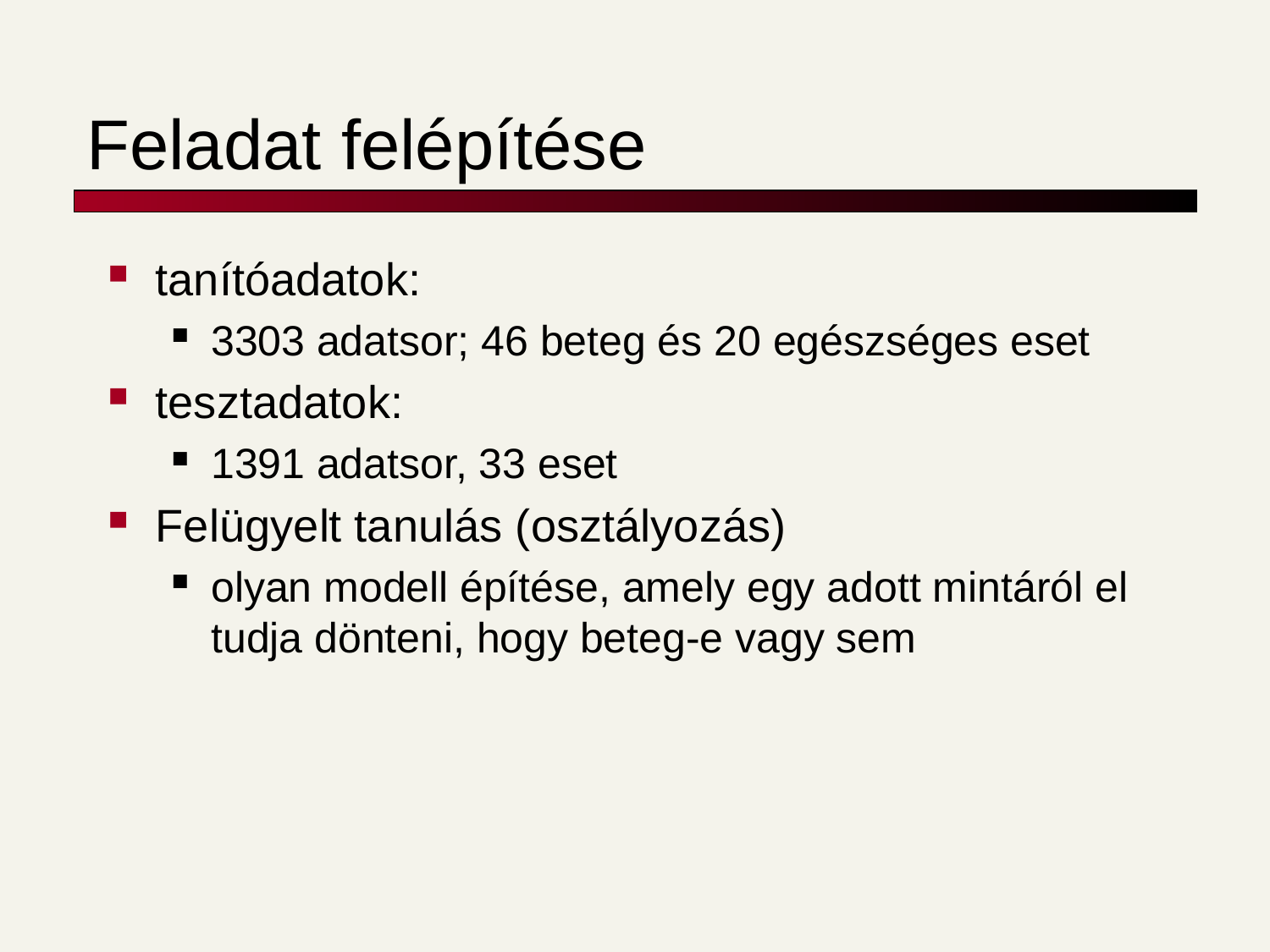

# Feladat felépítése
tanítóadatok:
3303 adatsor; 46 beteg és 20 egészséges eset
tesztadatok:
1391 adatsor, 33 eset
Felügyelt tanulás (osztályozás)
olyan modell építése, amely egy adott mintáról el tudja dönteni, hogy beteg-e vagy sem